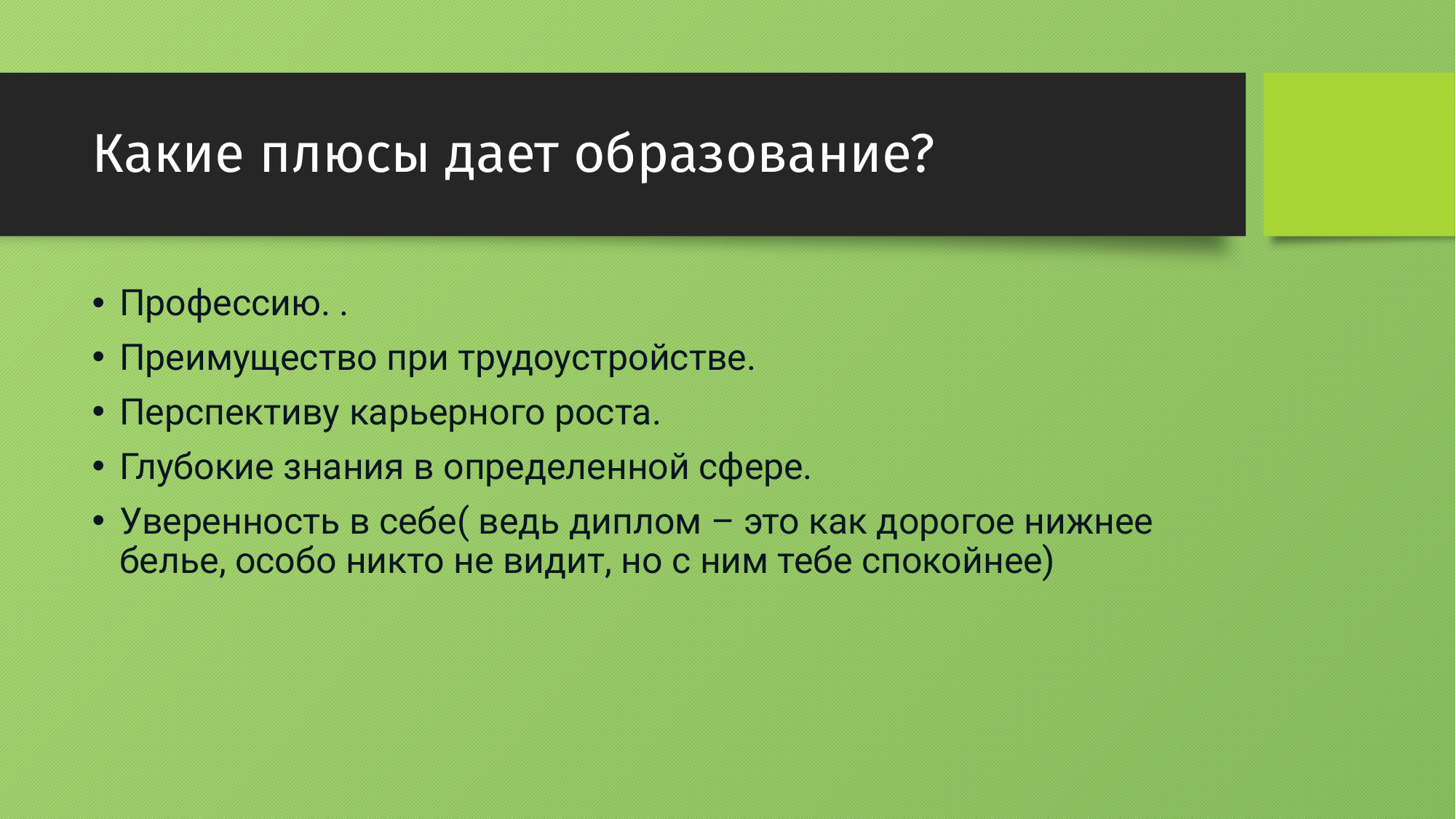

# Какие плюсы дает образование?
Профессию. .
Преимущество при трудоустройстве.
Перспективу карьерного роста.
Глубокие знания в определенной сфере.
Уверенность в себе( ведь диплом – это как дорогое нижнее белье, особо никто не видит, но с ним тебе спокойнее)